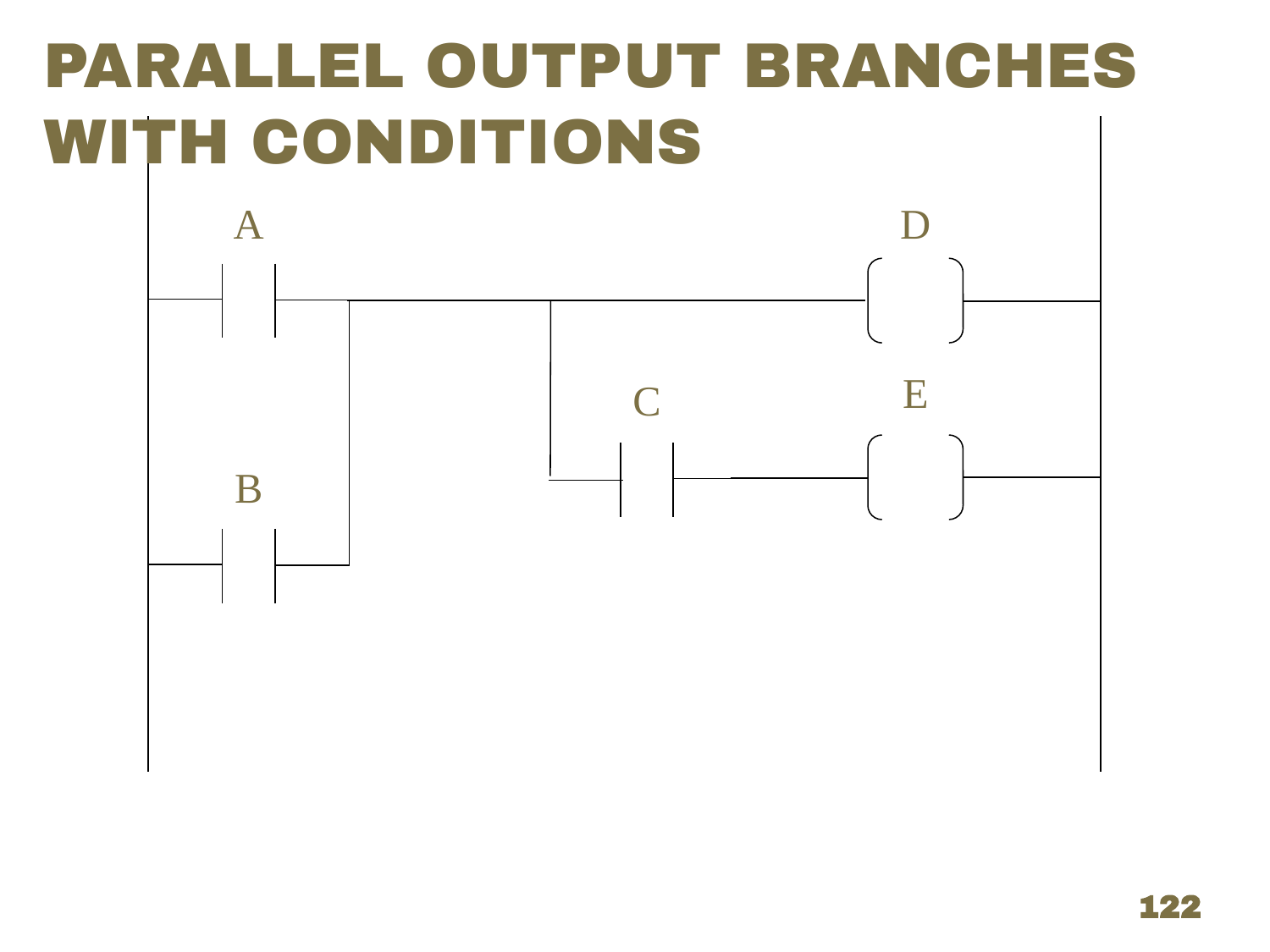

PARALLEL OUTPUT BRANCHES WITH CONDITIONS
A
D

E
C

B
122